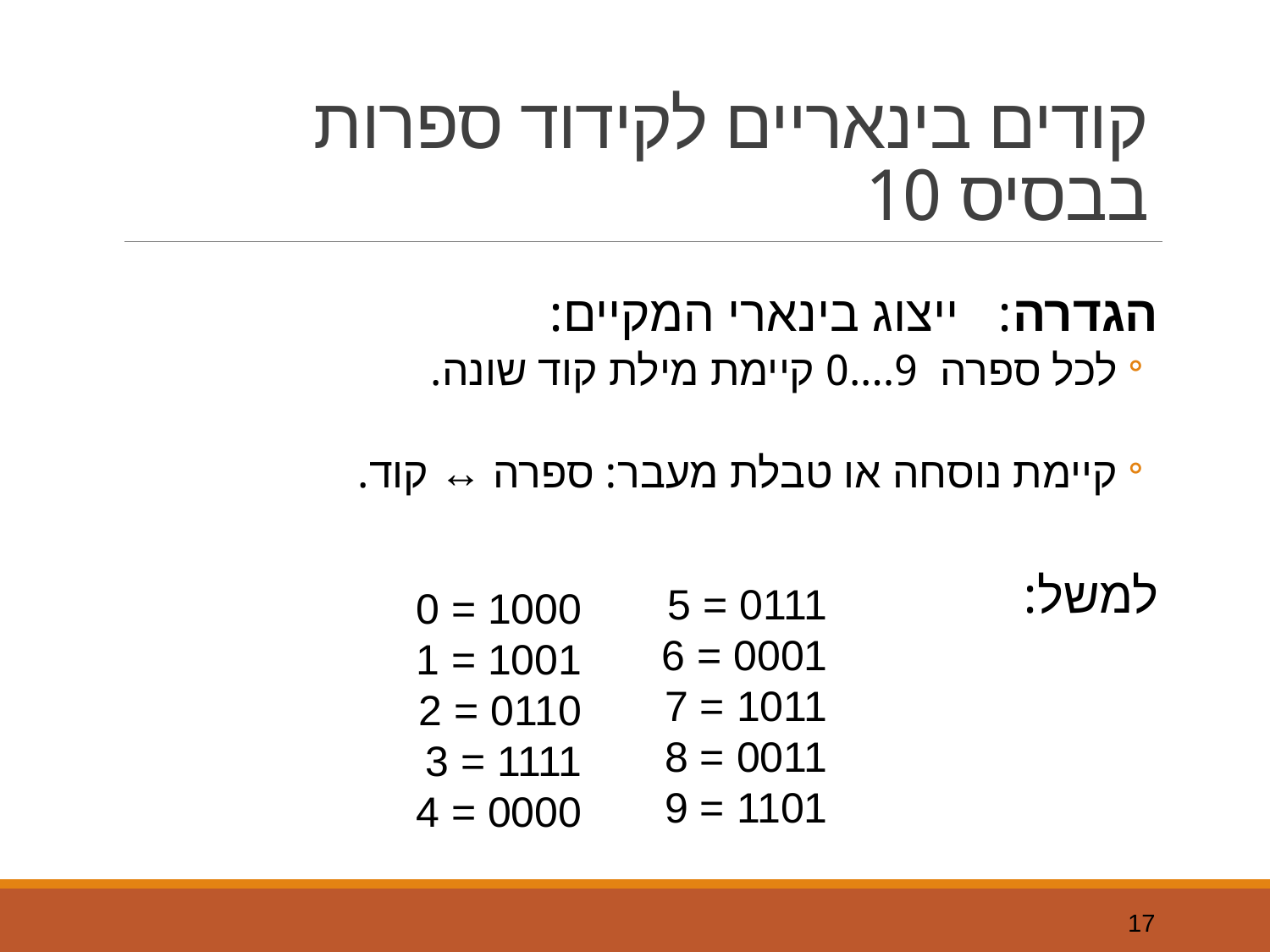

# קודים בינאריים לקידוד ספרות בבסיס 10
הגדרה:   ייצוג בינארי המקיים:
לכל ספרה  9….0 קיימת מילת קוד שונה.
קיימת נוסחה או טבלת מעבר: ספרה ↔ קוד.
למשל:
0111 = 5
0001 = 6
1011 = 7
0011 = 8
1101 = 9

1000 = 0
1001 = 1
0110 = 2
1111 = 3
0000 = 4

17